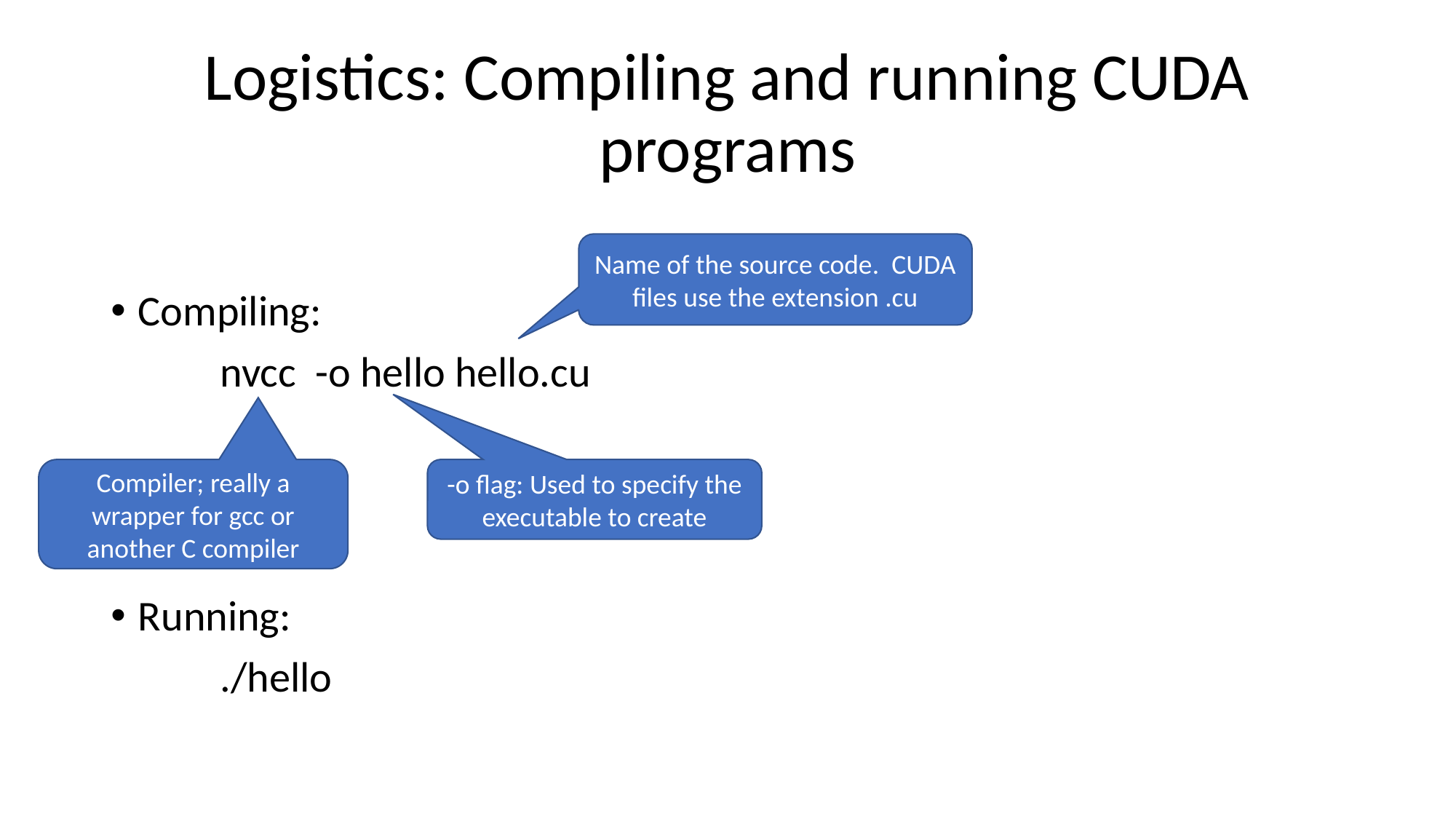

# Logistics: Compiling and running CUDA programs

Compiling:
	nvcc  -o hello hello.cu

Running:
	./hello
Name of the source code.  CUDA files use the extension .cu
Compiler; really a wrapper for gcc or another C compiler
-o flag: Used to specify the executable to create